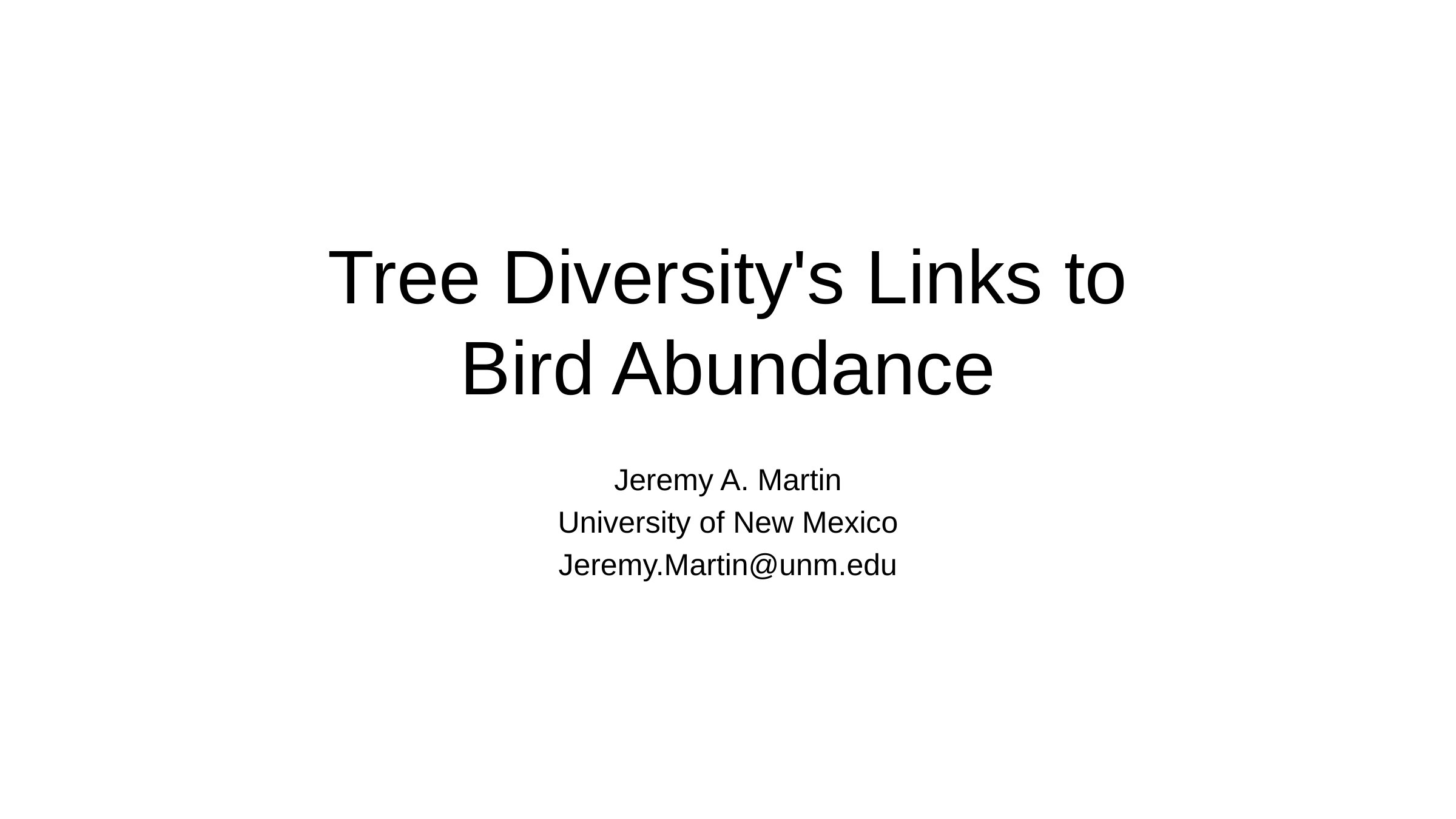

# Tree Diversity's Links to Bird Abundance
Jeremy A. Martin
University of New Mexico
Jeremy.Martin@unm.edu